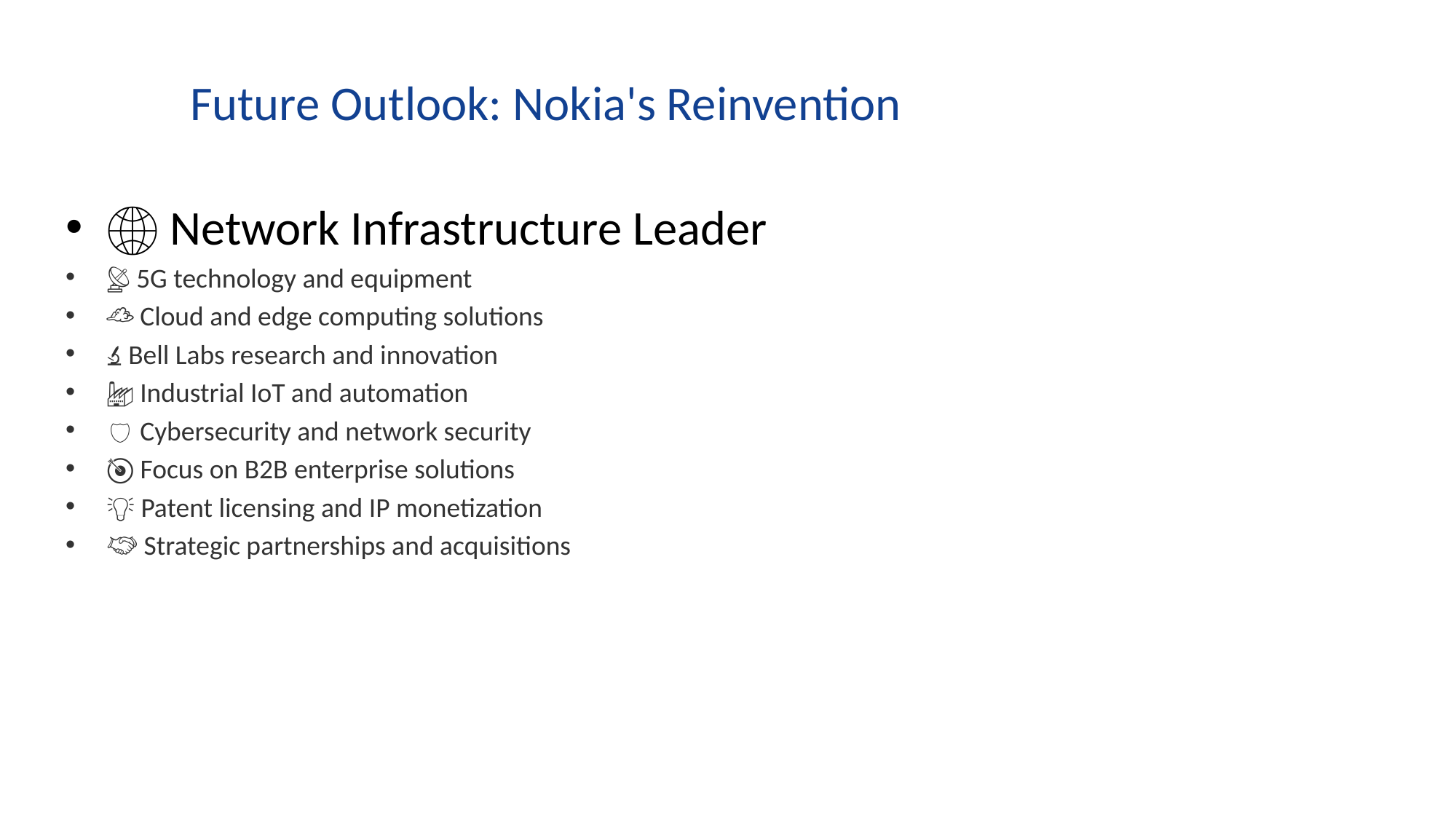

# Future Outlook: Nokia's Reinvention
🌐 Network Infrastructure Leader
📡 5G technology and equipment
☁️ Cloud and edge computing solutions
🔬 Bell Labs research and innovation
🏭 Industrial IoT and automation
🛡️ Cybersecurity and network security
🎯 Focus on B2B enterprise solutions
💡 Patent licensing and IP monetization
🤝 Strategic partnerships and acquisitions